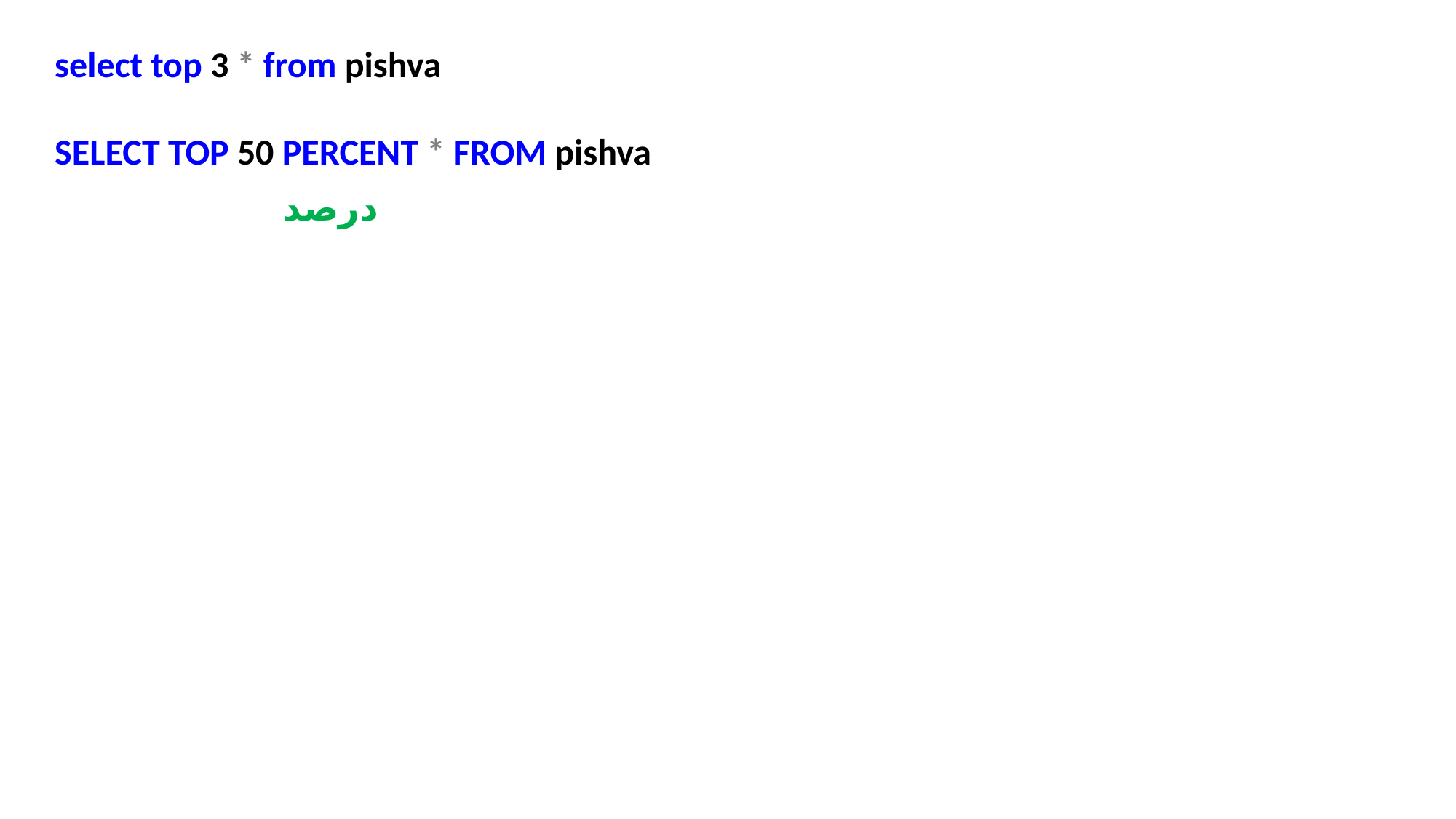

select top 3 * from pishva

SELECT TOP 50 PERCENT * FROM pishva
درصد